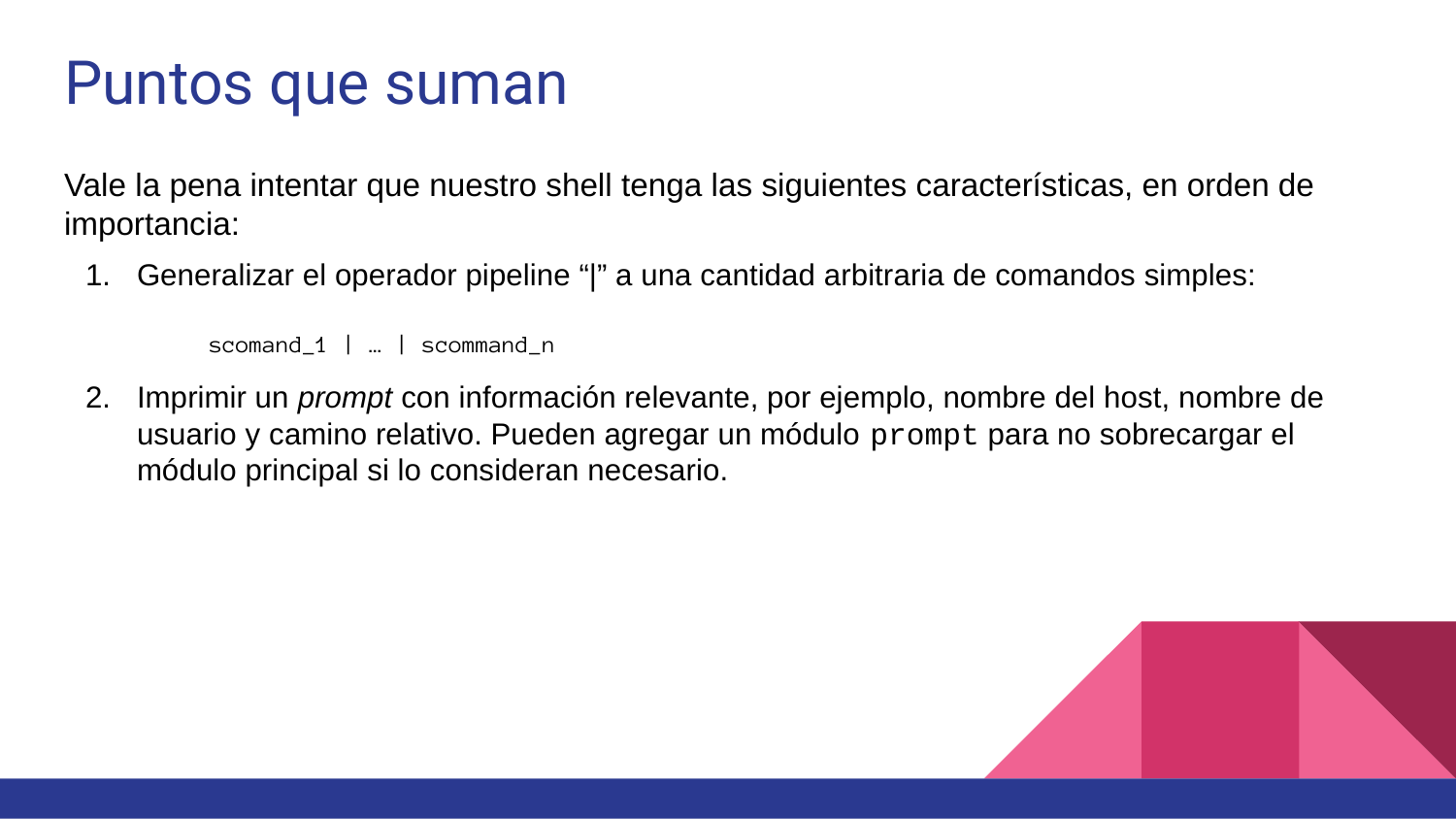

Puntos que suman
Vale la pena intentar que nuestro shell tenga las siguientes características, en orden de importancia:
Generalizar el operador pipeline “|” a una cantidad arbitraria de comandos simples:

scomand_1 | … | scommand_n
Imprimir un prompt con información relevante, por ejemplo, nombre del host, nombre de usuario y camino relativo. Pueden agregar un módulo prompt para no sobrecargar el módulo principal si lo consideran necesario.